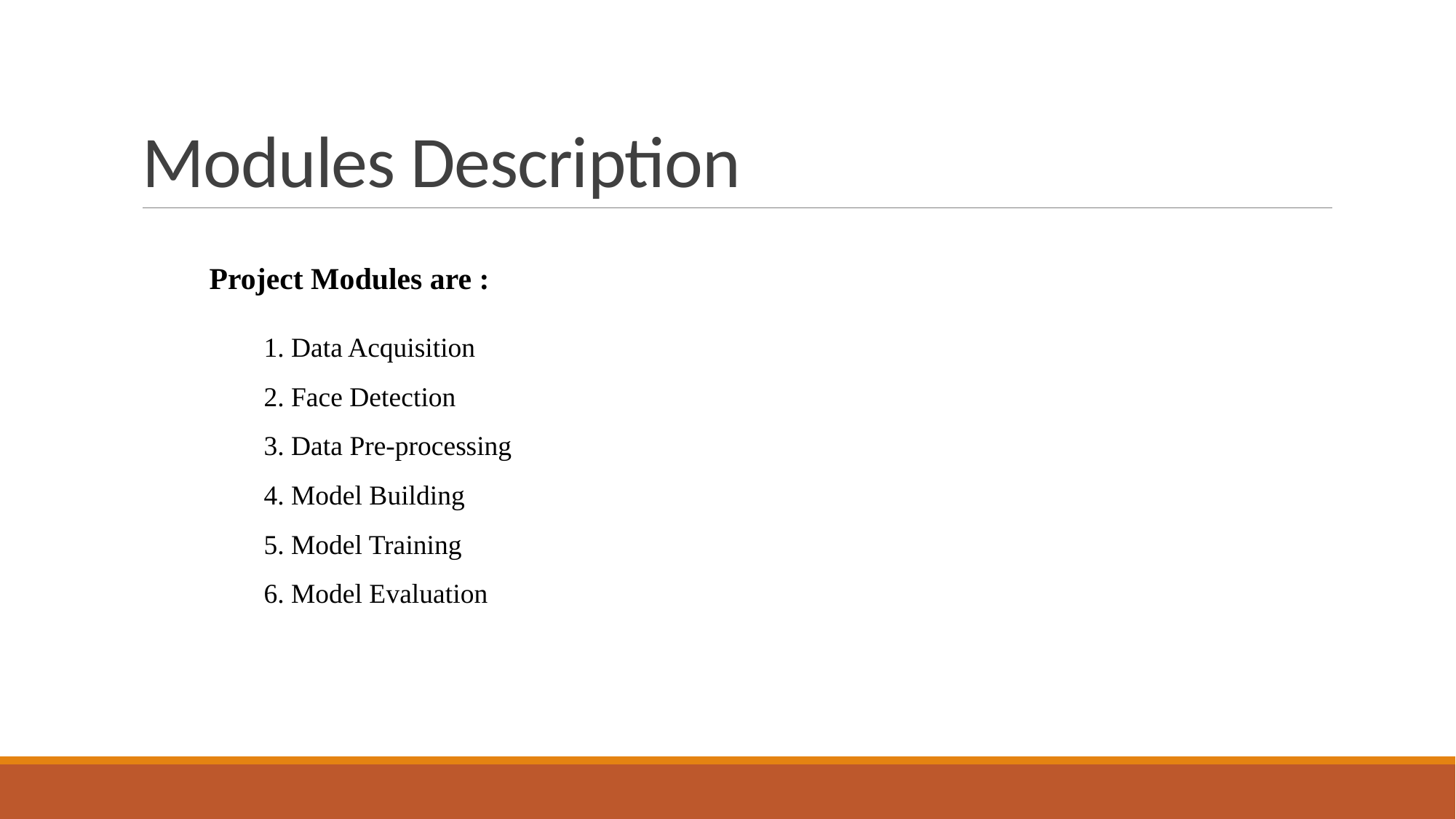

# Modules Description
Project Modules are :
Data Acquisition
Face Detection
Data Pre-processing
Model Building
Model Training
Model Evaluation